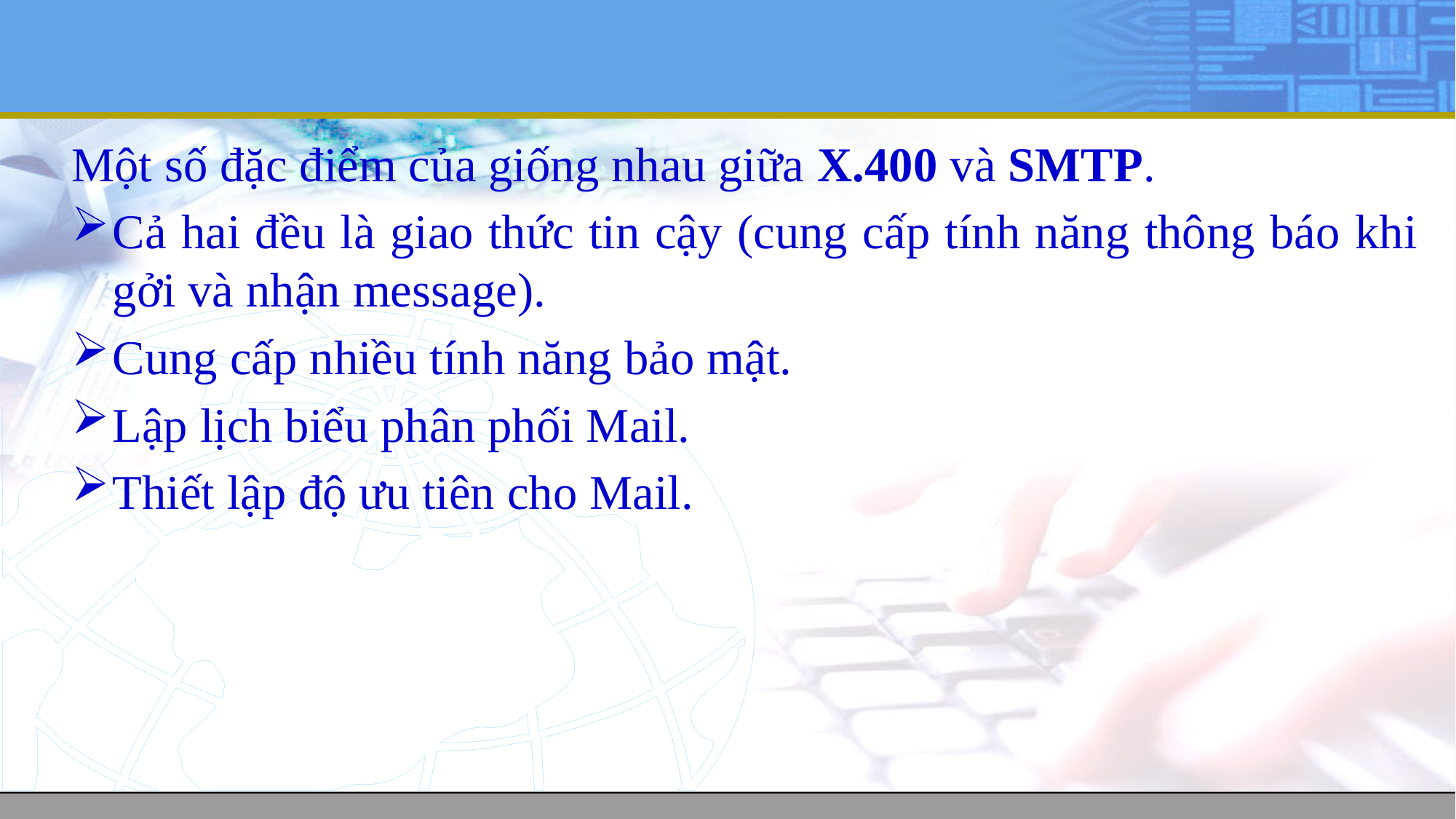

#
Một số đặc điểm của giống nhau giữa X.400 và SMTP.
Cả hai đều là giao thức tin cậy (cung cấp tính năng thông báo khi gởi và nhận message).
Cung cấp nhiều tính năng bảo mật.
Lập lịch biểu phân phối Mail.
Thiết lập độ ưu tiên cho Mail.